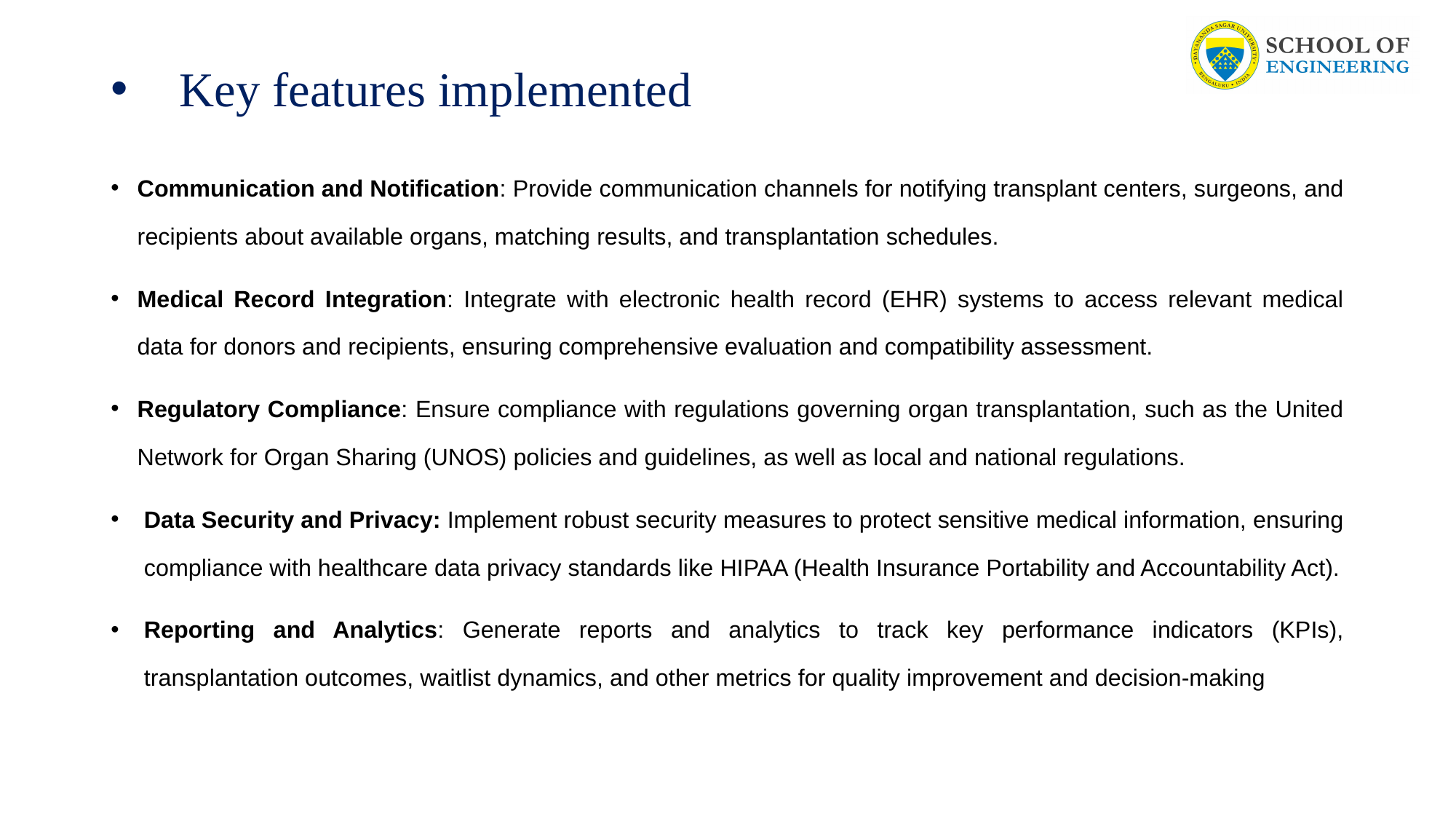

# Key features implemented
Communication and Notification: Provide communication channels for notifying transplant centers, surgeons, and recipients about available organs, matching results, and transplantation schedules.
Medical Record Integration: Integrate with electronic health record (EHR) systems to access relevant medical data for donors and recipients, ensuring comprehensive evaluation and compatibility assessment.
Regulatory Compliance: Ensure compliance with regulations governing organ transplantation, such as the United Network for Organ Sharing (UNOS) policies and guidelines, as well as local and national regulations.
Data Security and Privacy: Implement robust security measures to protect sensitive medical information, ensuring compliance with healthcare data privacy standards like HIPAA (Health Insurance Portability and Accountability Act).
Reporting and Analytics: Generate reports and analytics to track key performance indicators (KPIs), transplantation outcomes, waitlist dynamics, and other metrics for quality improvement and decision-making